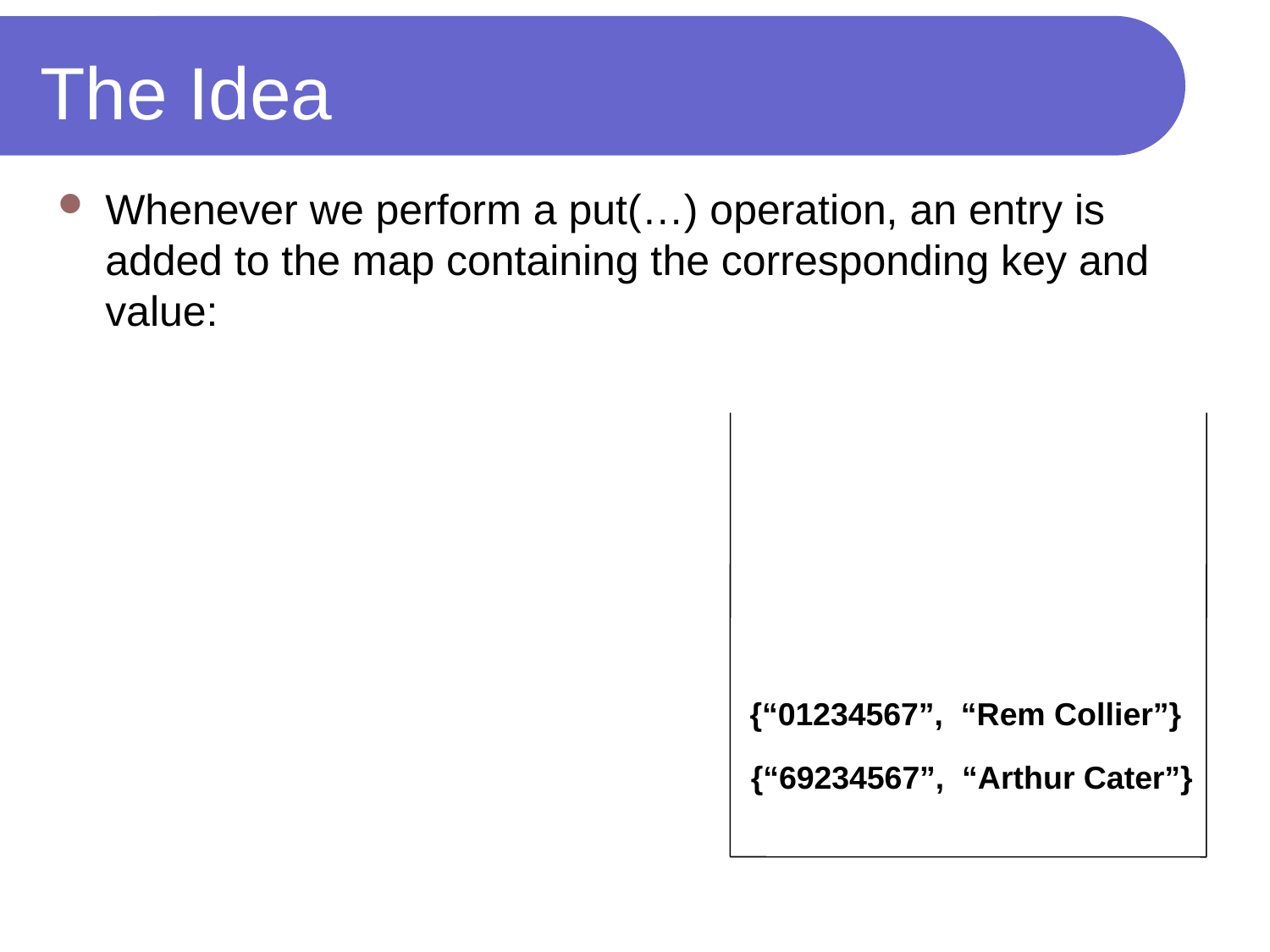

# The Idea
Whenever we perform a put(…) operation, an entry is added to the map containing the corresponding key and value:
{“01234567”,  “Rem Collier”}
{“69234567”,  “Arthur Cater”}